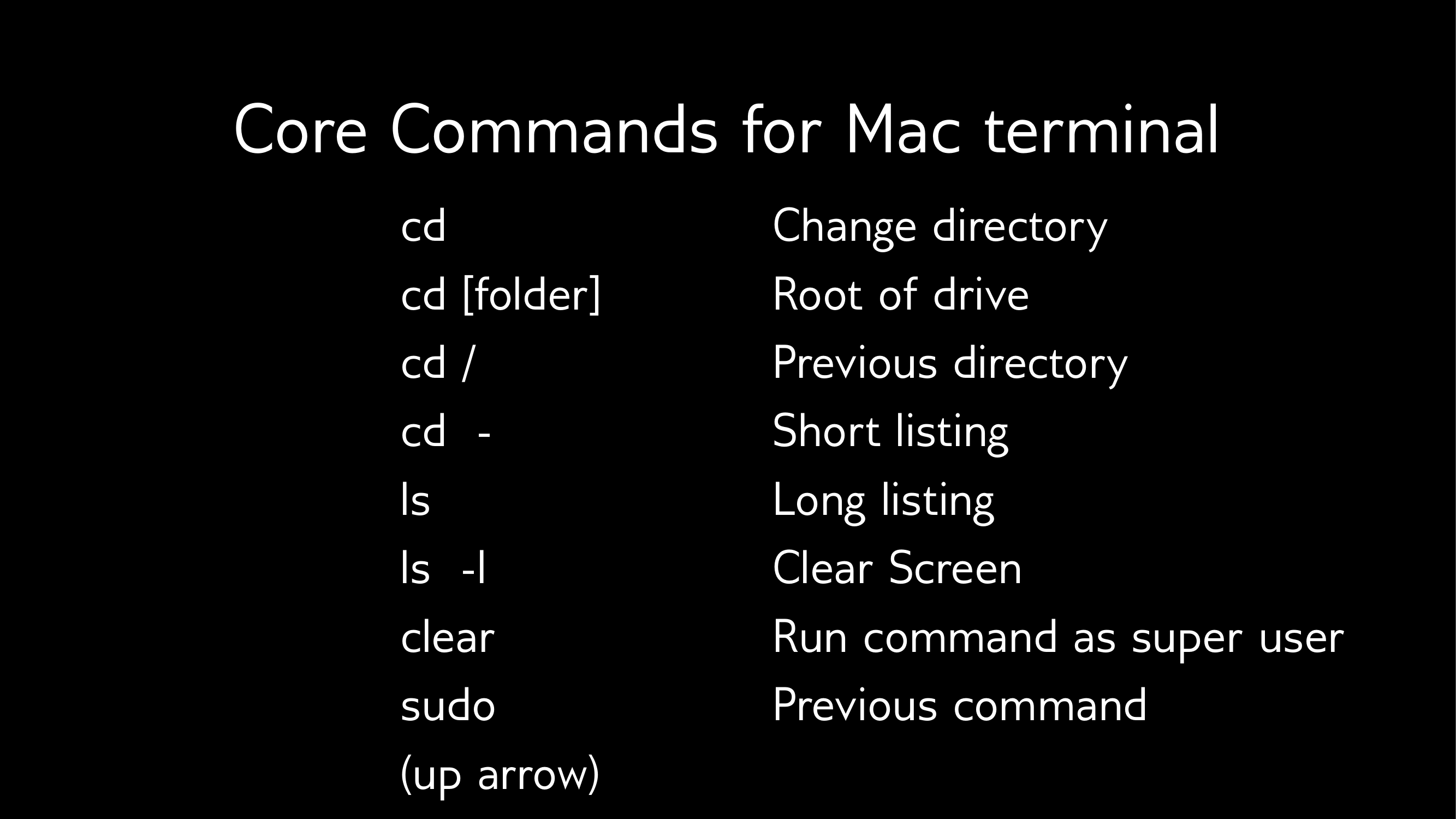

# Core Commands for Mac terminal
		cd
		cd [folder]
		cd /
		cd  -
		ls
		ls  -l
		clear
		sudo
		(up arrow)

Home directory
Change directory
Root of drive
Previous directory
Short listing
Long listing
Clear Screen
Run command as super user
Previous command